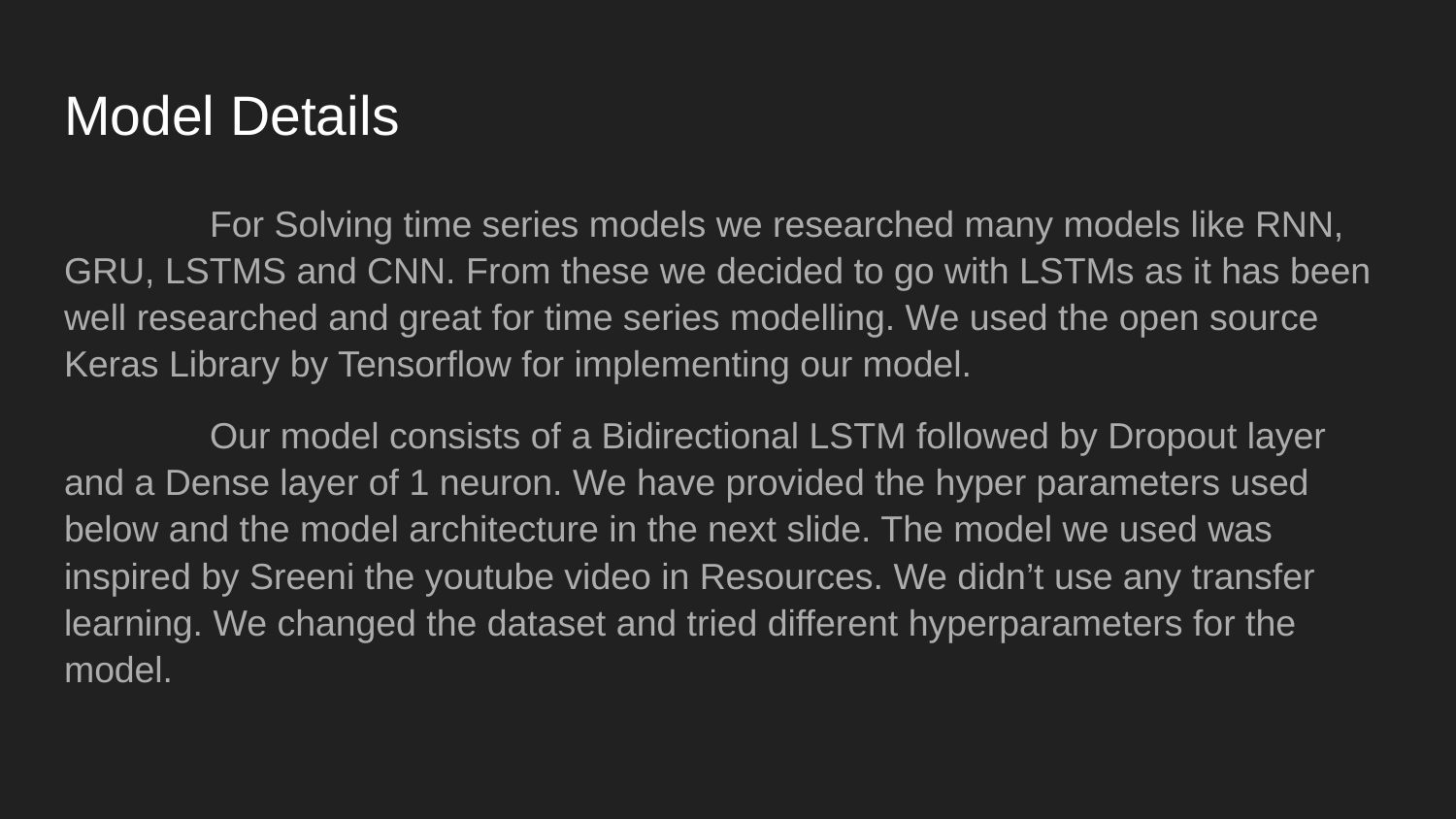

# Model Details
	For Solving time series models we researched many models like RNN, GRU, LSTMS and CNN. From these we decided to go with LSTMs as it has been well researched and great for time series modelling. We used the open source Keras Library by Tensorflow for implementing our model.
	Our model consists of a Bidirectional LSTM followed by Dropout layer and a Dense layer of 1 neuron. We have provided the hyper parameters used below and the model architecture in the next slide. The model we used was inspired by Sreeni the youtube video in Resources. We didn’t use any transfer learning. We changed the dataset and tried different hyperparameters for the model.